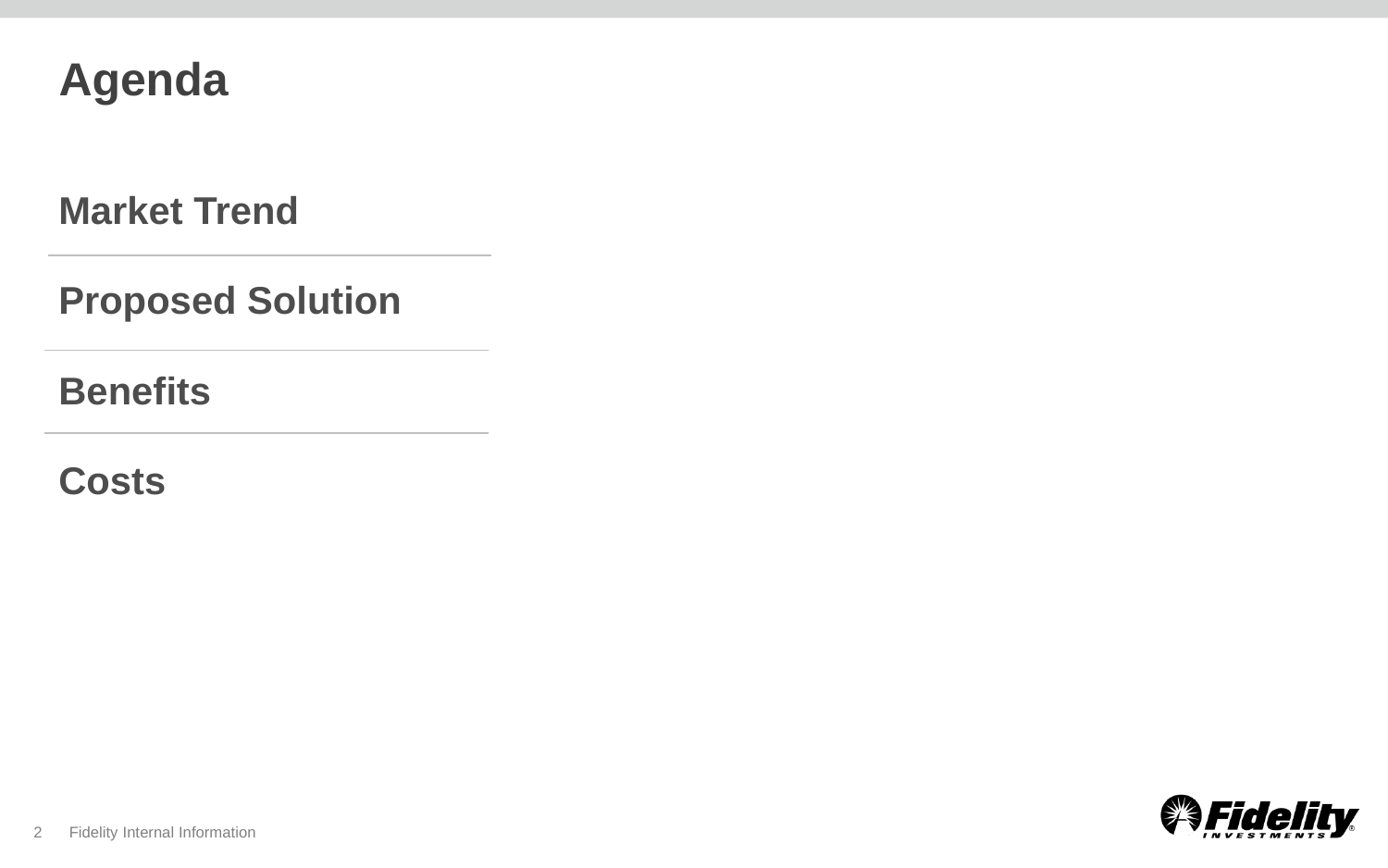

# Agenda
Market Trend
Proposed Solution
Benefits
Costs

2